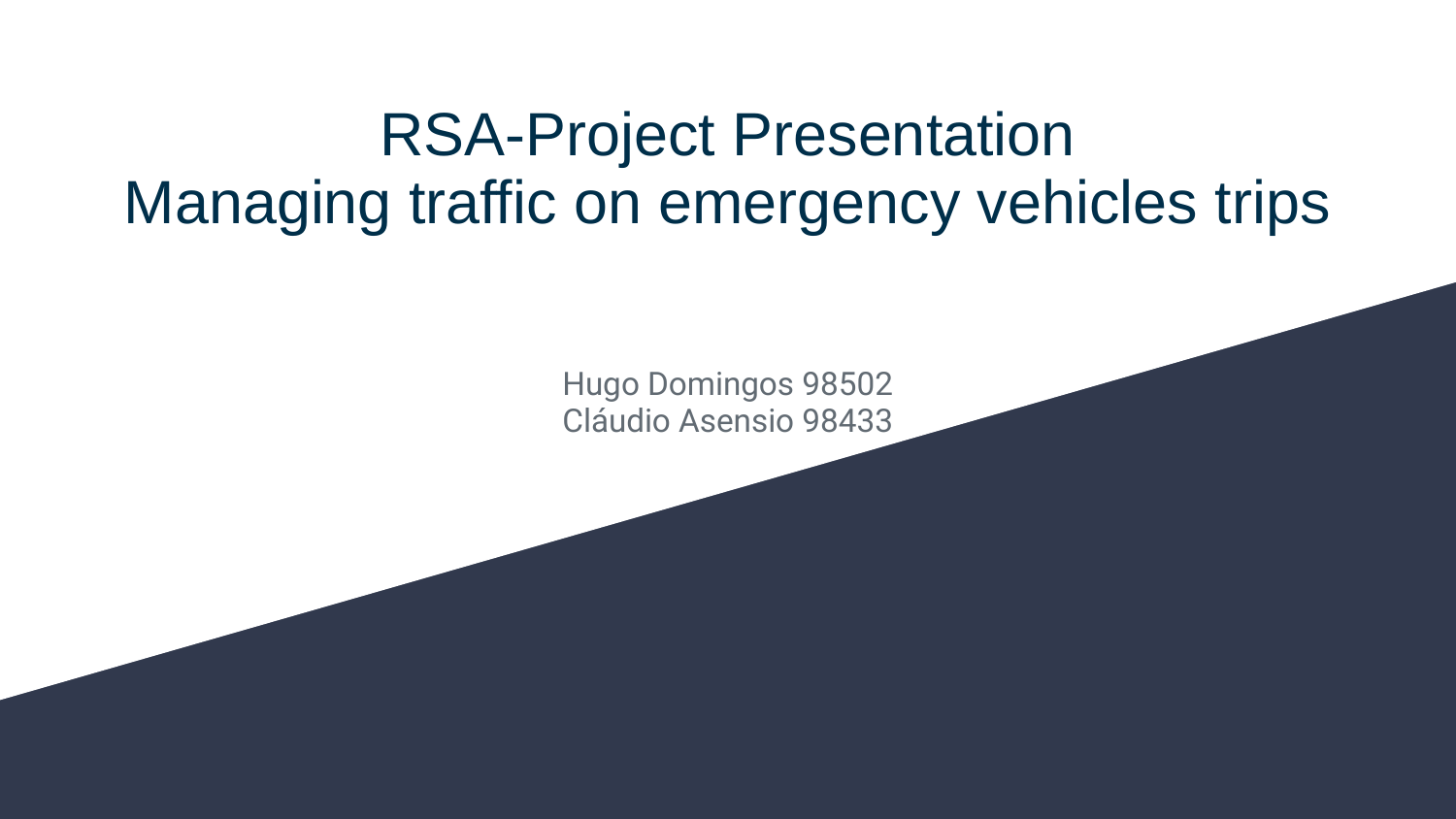

# RSA-Project Presentation
Managing traffic on emergency vehicles trips
Hugo Domingos 98502
Cláudio Asensio 98433